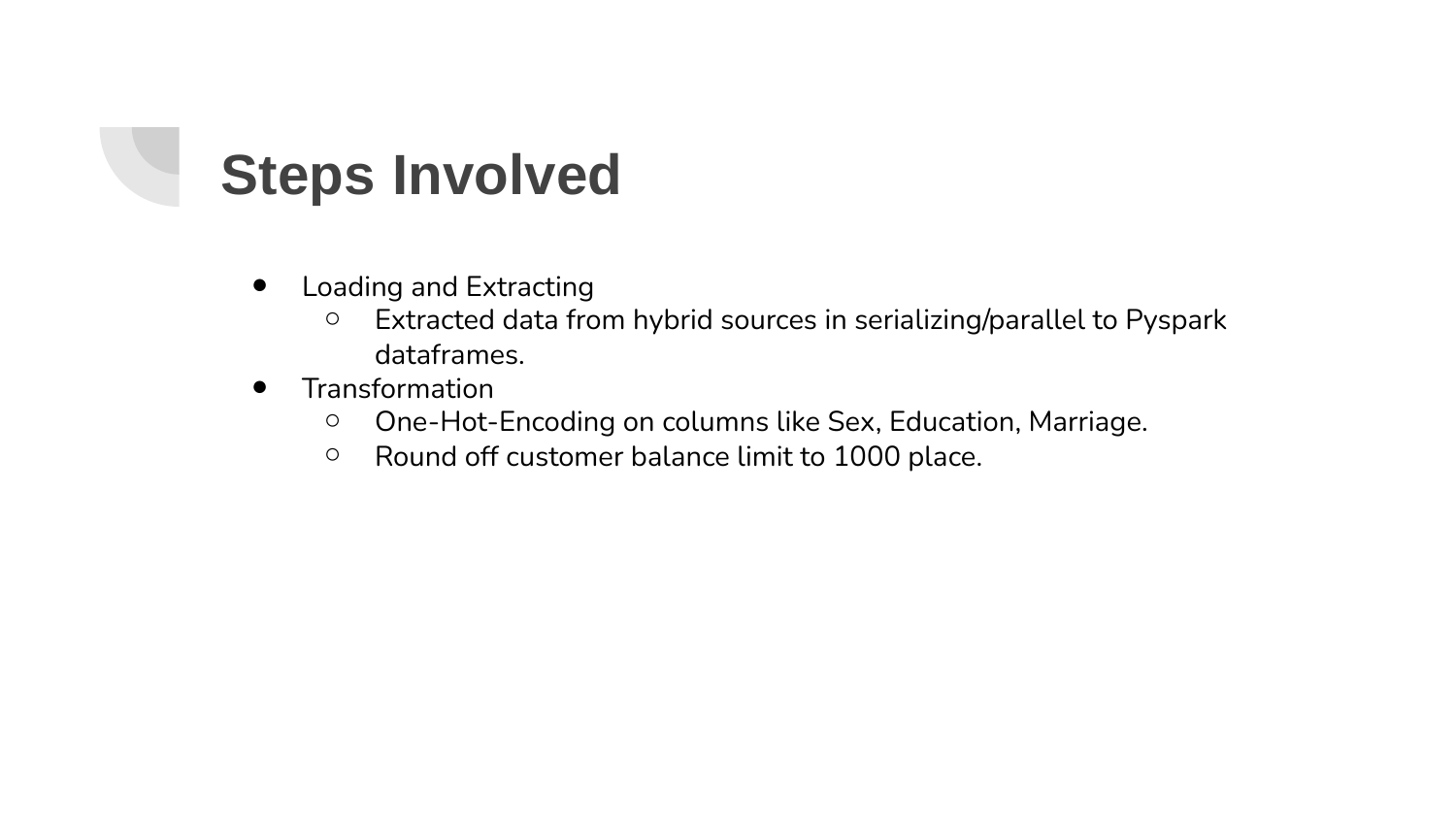

# Steps Involved
Loading and Extracting
Extracted data from hybrid sources in serializing/parallel to Pyspark dataframes.
Transformation
One-Hot-Encoding on columns like Sex, Education, Marriage.
Round off customer balance limit to 1000 place.
75%

42%

Lorem Ipsum
Lorem Ipsum
Lorem Ipsum
Lorem Ipsum